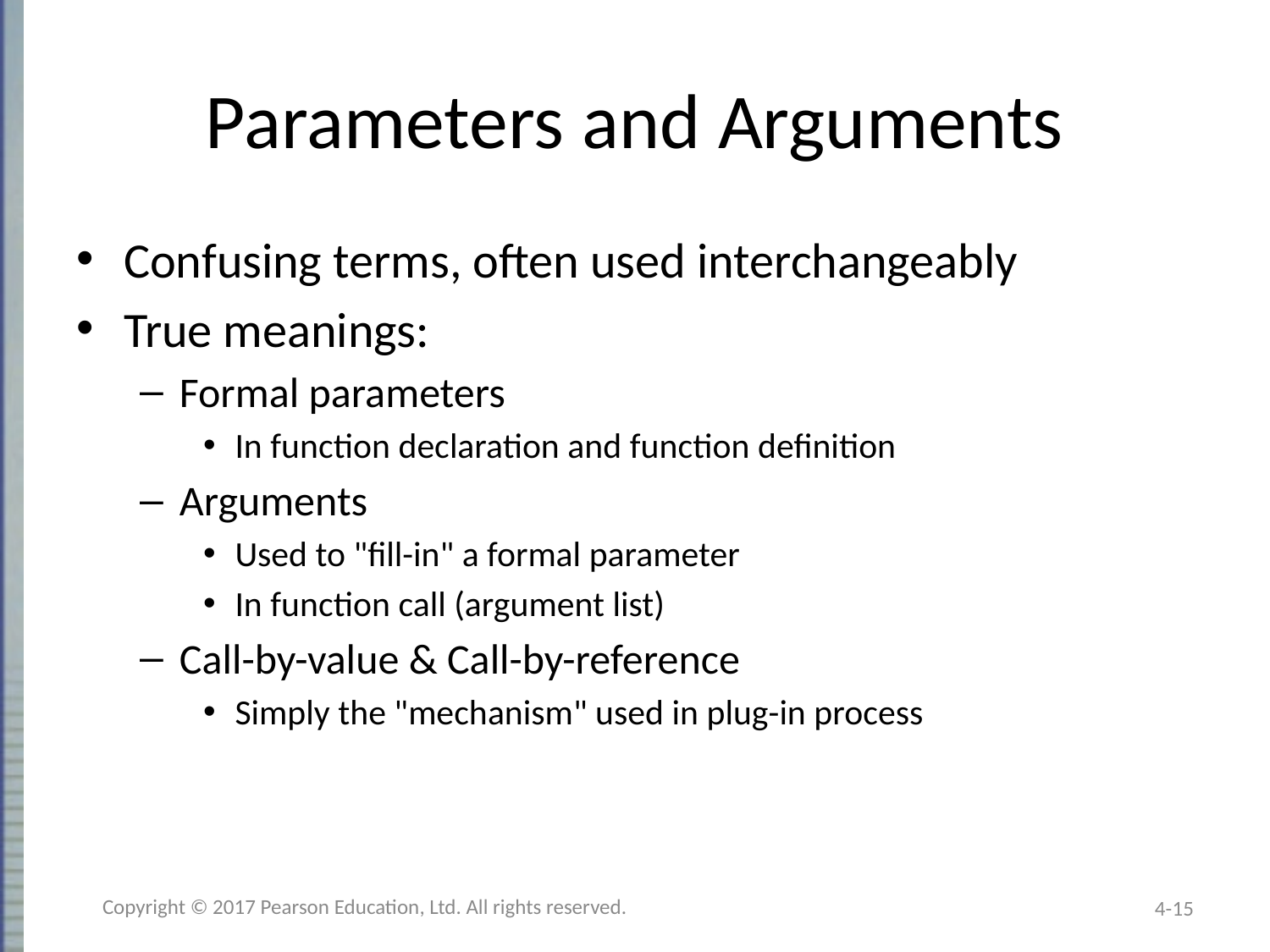

# Parameters and Arguments
Confusing terms, often used interchangeably
True meanings:
Formal parameters
In function declaration and function definition
Arguments
Used to "fill-in" a formal parameter
In function call (argument list)
Call-by-value & Call-by-reference
Simply the "mechanism" used in plug-in process
Copyright © 2017 Pearson Education, Ltd. All rights reserved.
4-15